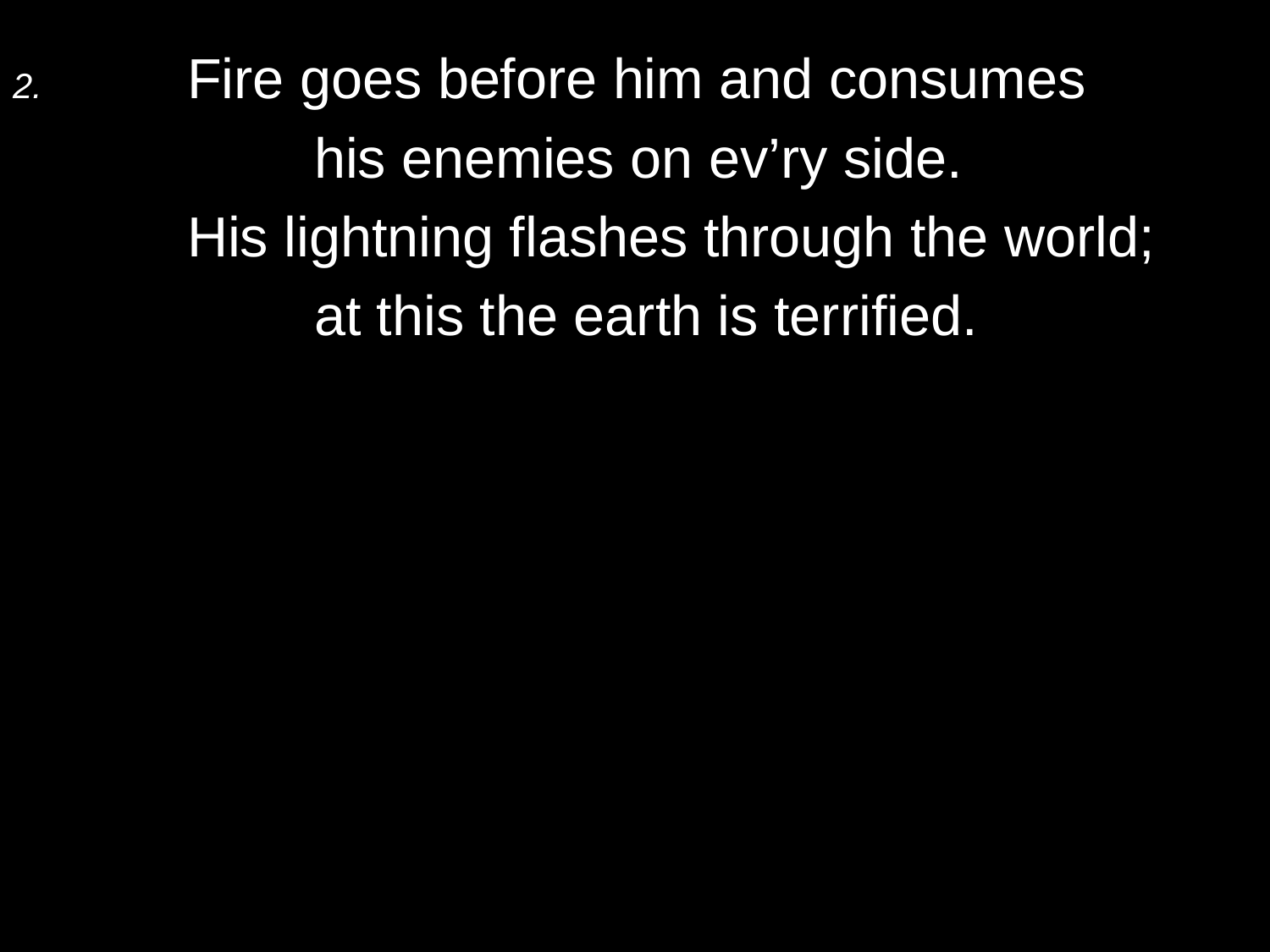

2.	Fire goes before him and consumes
		his enemies on ev’ry side.
	His lightning flashes through the world;
		at this the earth is terrified.